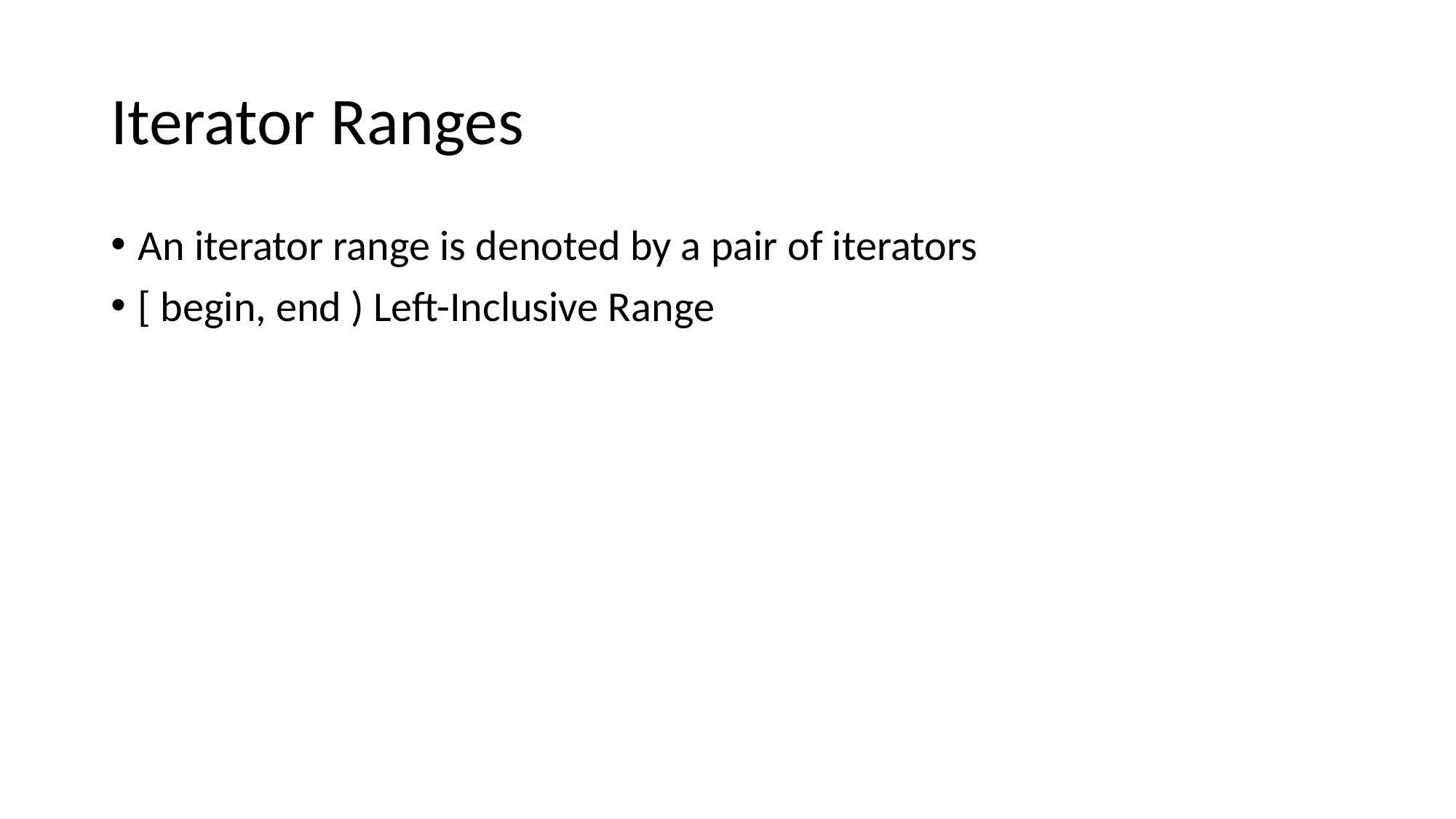

# Iterator Ranges
An iterator range is denoted by a pair of iterators
[ begin, end ) Left-Inclusive Range